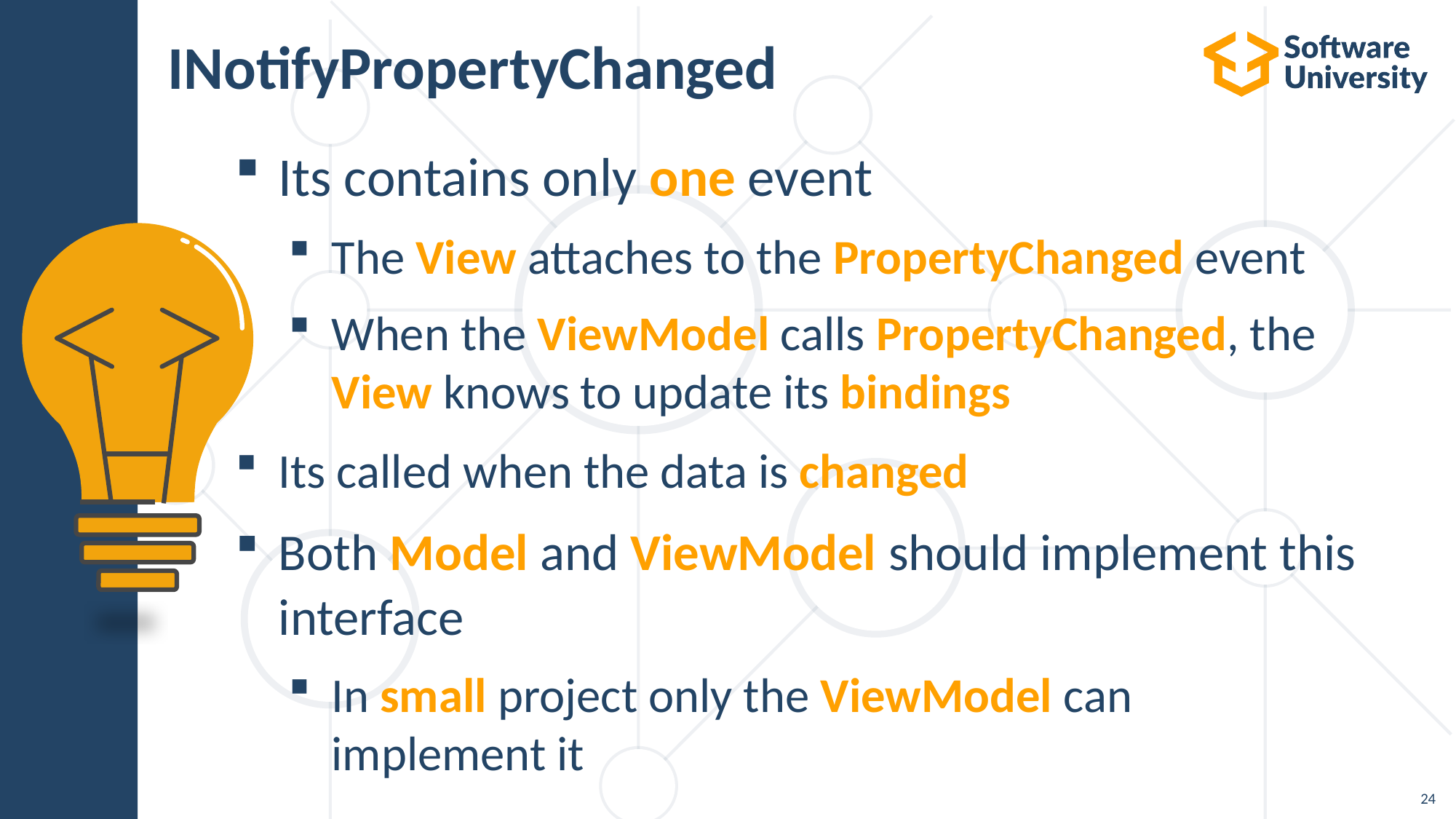

24
# INotifyPropertyChanged
Its contains only one event
The View attaches to the PropertyChanged event
When the ViewModel calls PropertyChanged, the
View knows to update its bindings
Its called when the data is changed
Both Model and ViewModel should implement this
interface
In small project only the ViewModel can
implement it